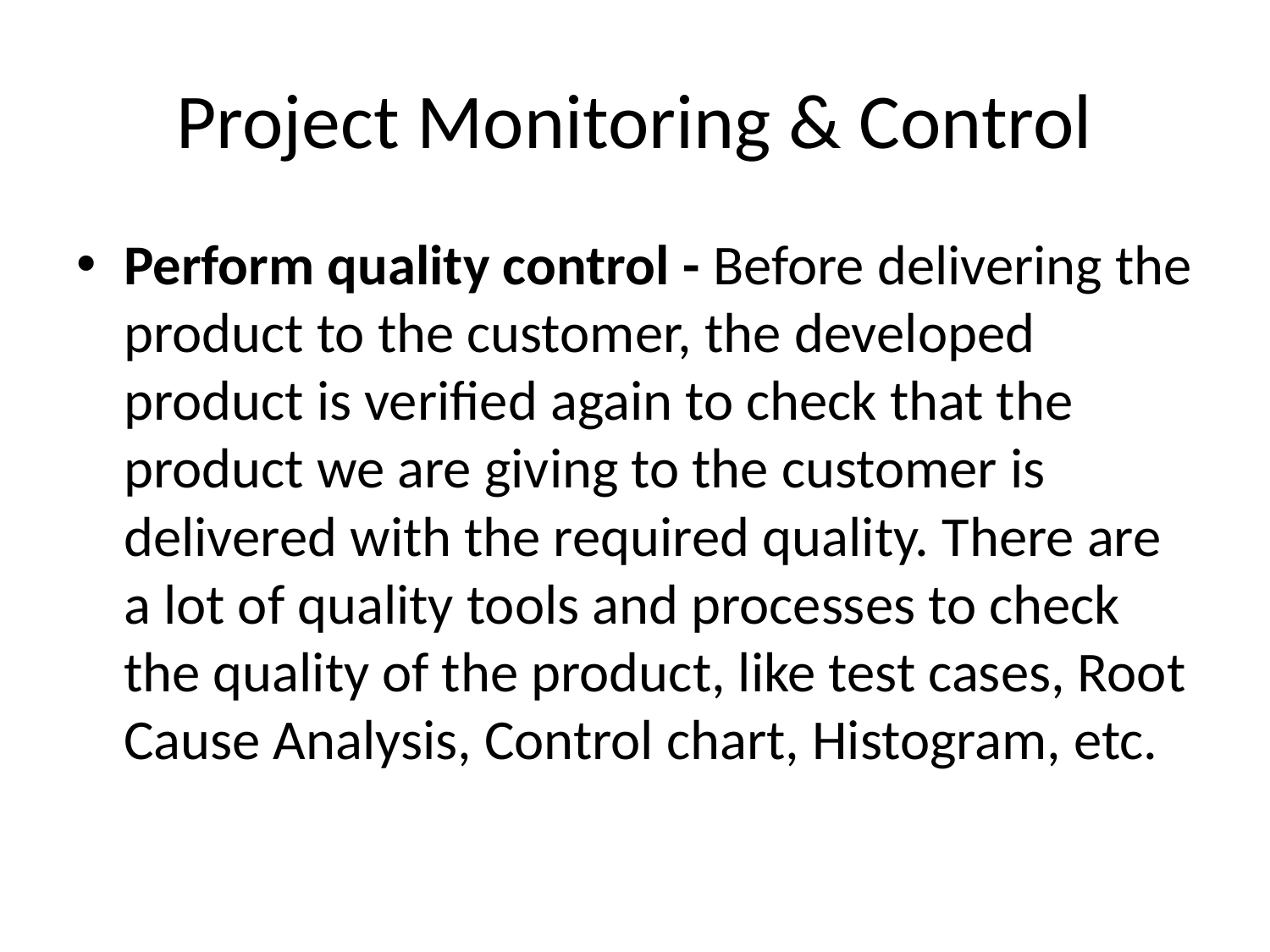

# Project Monitoring & Control
Perform quality control - Before delivering the product to the customer, the developed product is verified again to check that the product we are giving to the customer is delivered with the required quality. There are a lot of quality tools and processes to check the quality of the product, like test cases, Root Cause Analysis, Control chart, Histogram, etc.